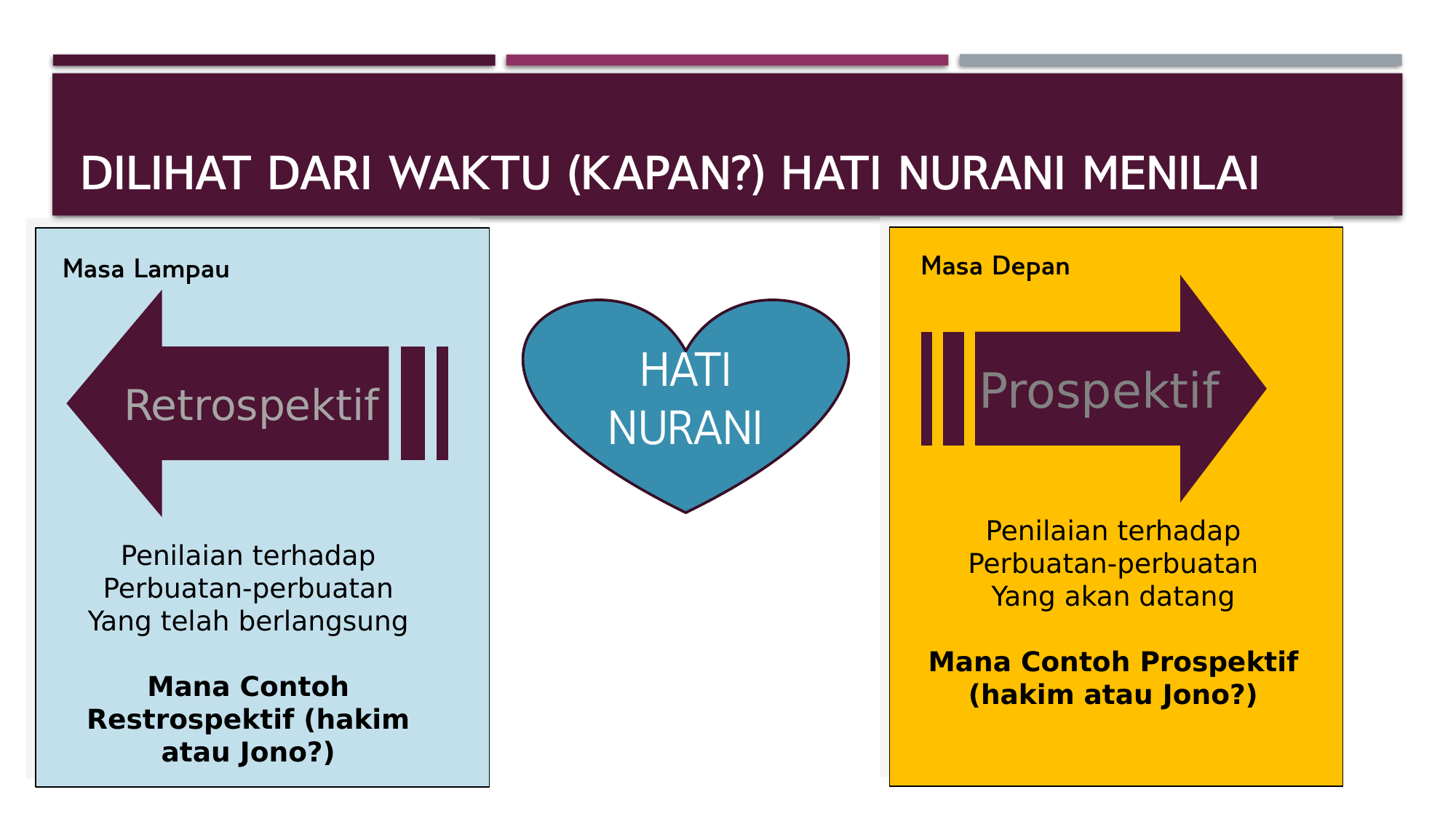

# Dilihat dari Waktu (kapan?) Hati Nurani Menilai

Masa Depan
Masa Lampau
Prospektif
Retrospektif
HATI NURANI
Penilaian terhadap
Perbuatan-perbuatan
Yang akan datang

Mana Contoh Prospektif (hakim atau Jono?)

Penilaian terhadap
Perbuatan-perbuatan
Yang telah berlangsung

Mana Contoh Restrospektif (hakim atau Jono?)